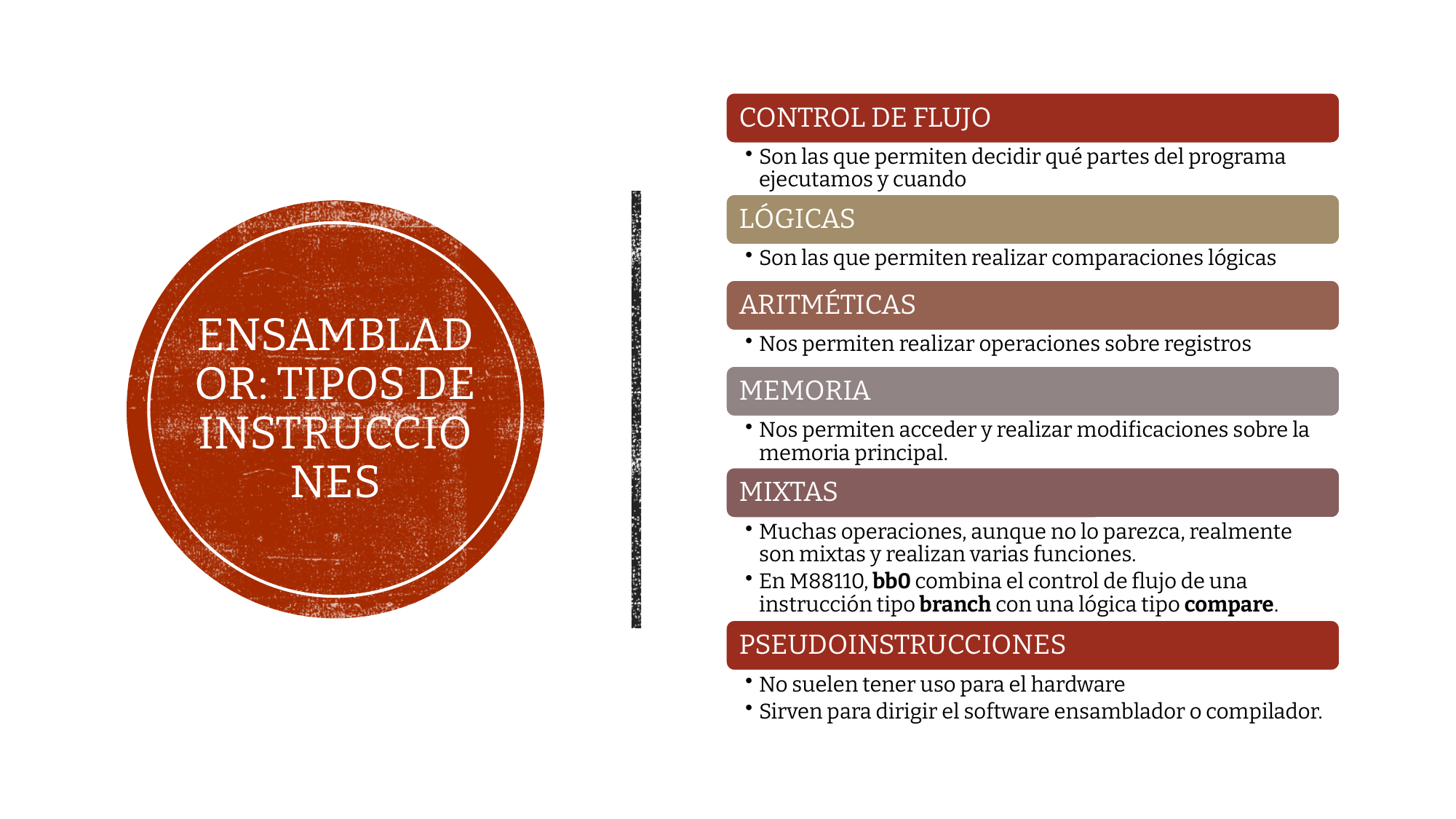

CONTROL DE FLUJO
Son las que permiten decidir qué partes del programa ejecutamos y cuando
LÓGICAS
Son las que permiten realizar comparaciones lógicas
ARITMÉTICAS
Nos permiten realizar operaciones sobre registros
MEMORIA
Nos permiten acceder y realizar modificaciones sobre la memoria principal.
MIXTAS
Muchas operaciones, aunque no lo parezca, realmente son mixtas y realizan varias funciones.
En M88110, bb0 combina el control de flujo de una instrucción tipo branch con una lógica tipo compare.
PSEUDOINSTRUCCIONES
No suelen tener uso para el hardware
Sirven para dirigir el software ensamblador o compilador.

# ENSAMBLADOR: TIPOS DE INSTRUCCIONES